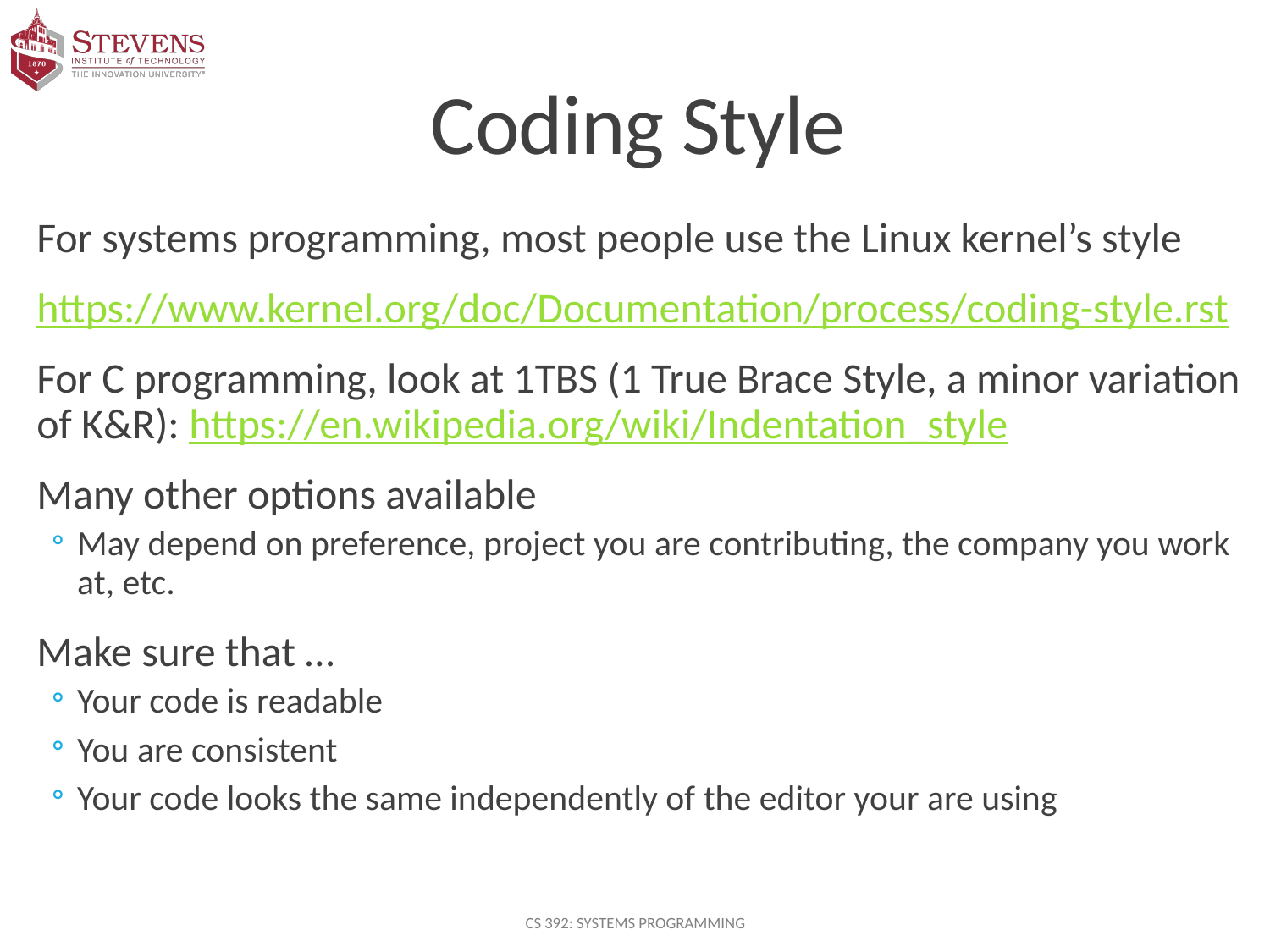

# Coding Style
For systems programming, most people use the Linux kernel’s style
https://www.kernel.org/doc/Documentation/process/coding-style.rst
For C programming, look at 1TBS (1 True Brace Style, a minor variation of K&R): https://en.wikipedia.org/wiki/Indentation_style
Many other options available
May depend on preference, project you are contributing, the company you work at, etc.
Make sure that …
Your code is readable
You are consistent
Your code looks the same independently of the editor your are using

CS 392: Systems Programming